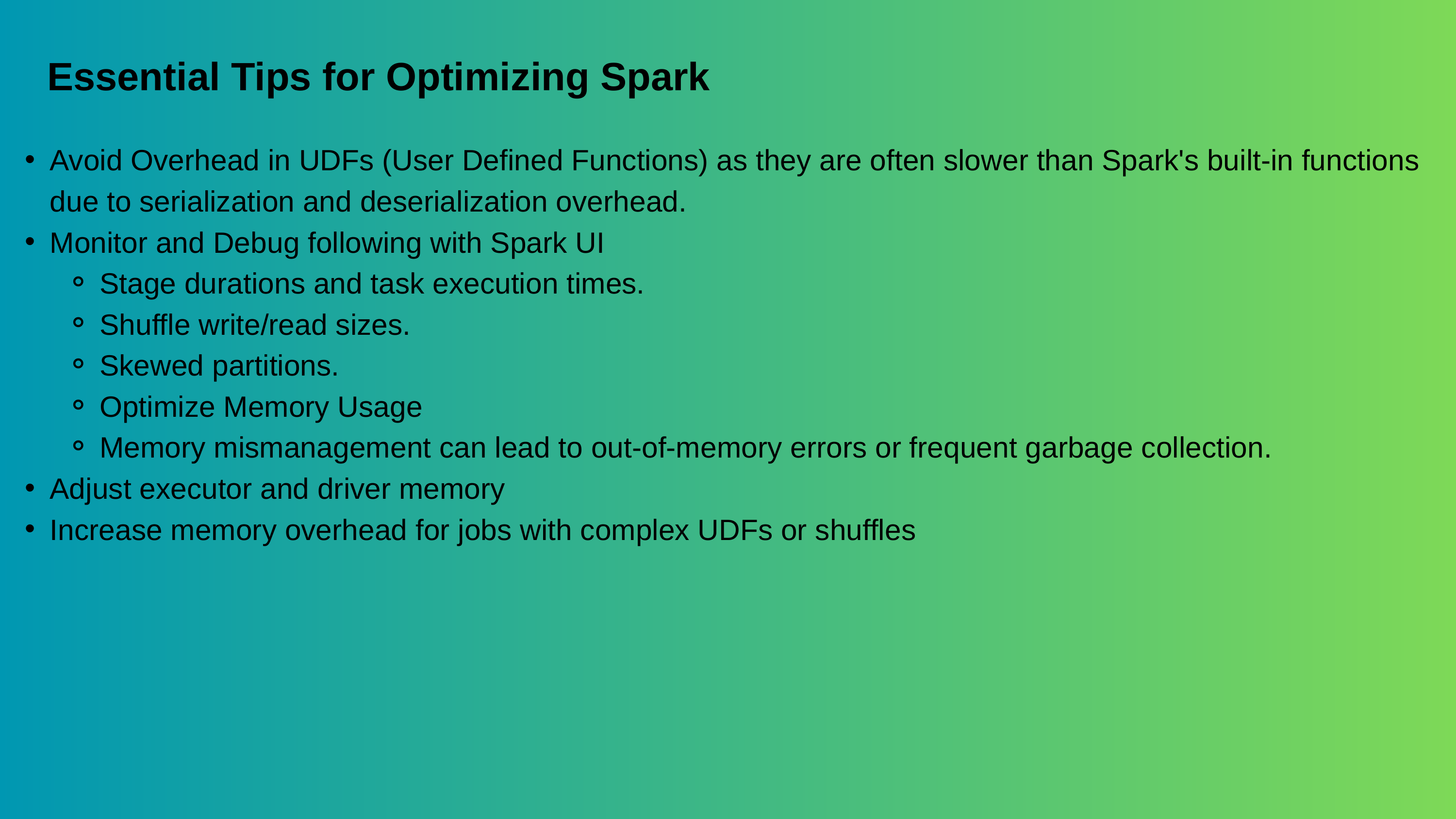

Essential Tips for Optimizing Spark
Avoid Overhead in UDFs (User Defined Functions) as they are often slower than Spark's built-in functions due to serialization and deserialization overhead.
Monitor and Debug following with Spark UI
Stage durations and task execution times.
Shuffle write/read sizes.
Skewed partitions.
Optimize Memory Usage
Memory mismanagement can lead to out-of-memory errors or frequent garbage collection.
Adjust executor and driver memory
Increase memory overhead for jobs with complex UDFs or shuffles